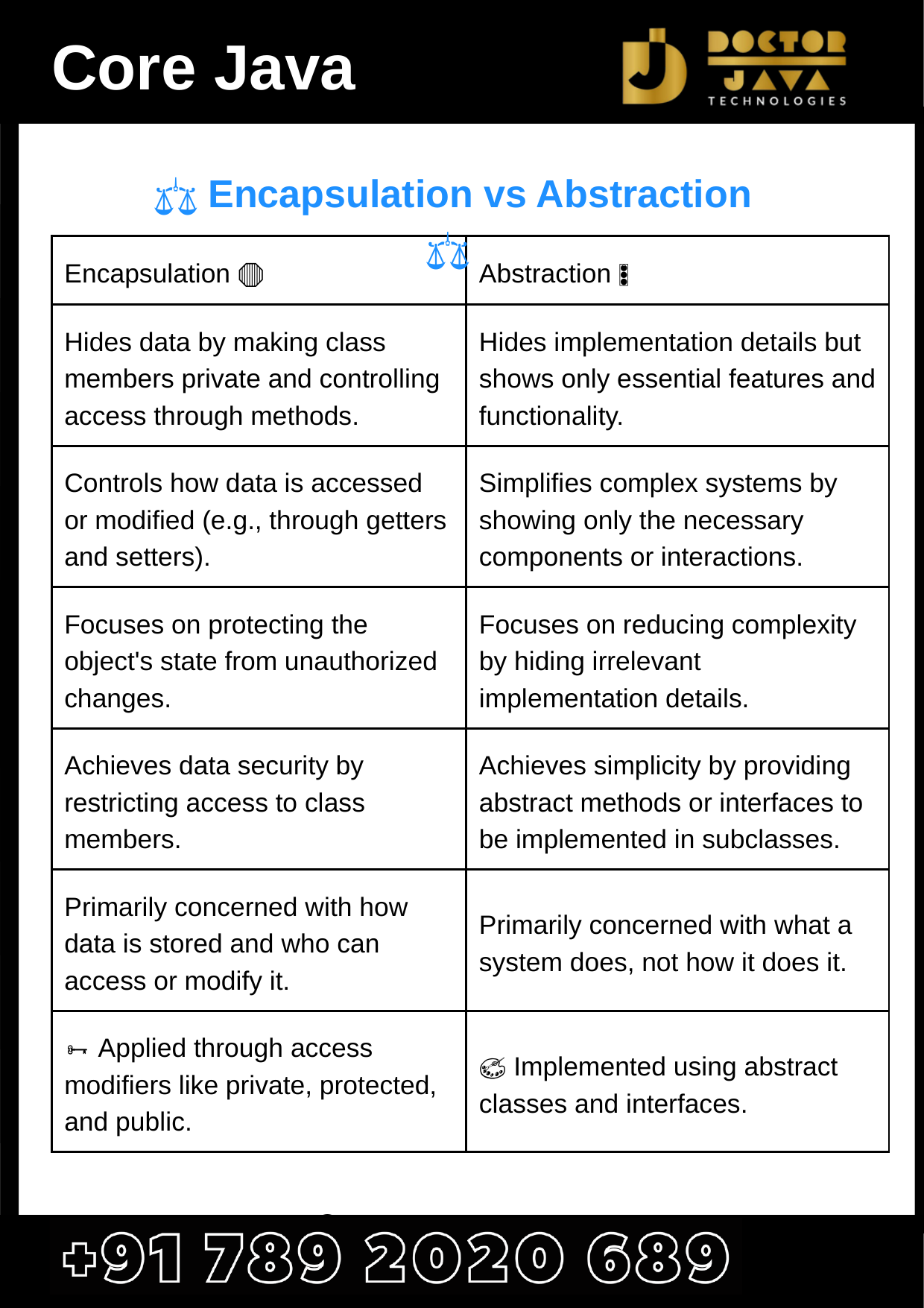

Core Java

 ⚖️ Encapsulation vs Abstraction ⚖️
| Encapsulation 🛑 | Abstraction 🚦 |
| --- | --- |
| Hides data by making class members private and controlling access through methods. | Hides implementation details but shows only essential features and functionality. |
| Controls how data is accessed or modified (e.g., through getters and setters). | Simplifies complex systems by showing only the necessary components or interactions. |
| Focuses on protecting the object's state from unauthorized changes. | Focuses on reducing complexity by hiding irrelevant implementation details. |
| Achieves data security by restricting access to class members. | Achieves simplicity by providing abstract methods or interfaces to be implemented in subclasses. |
| Primarily concerned with how data is stored and who can access or modify it. | Primarily concerned with what a system does, not how it does it. |
| 🗝️ Applied through access modifiers like private, protected, and public. | 🎨 Implemented using abstract classes and interfaces. |